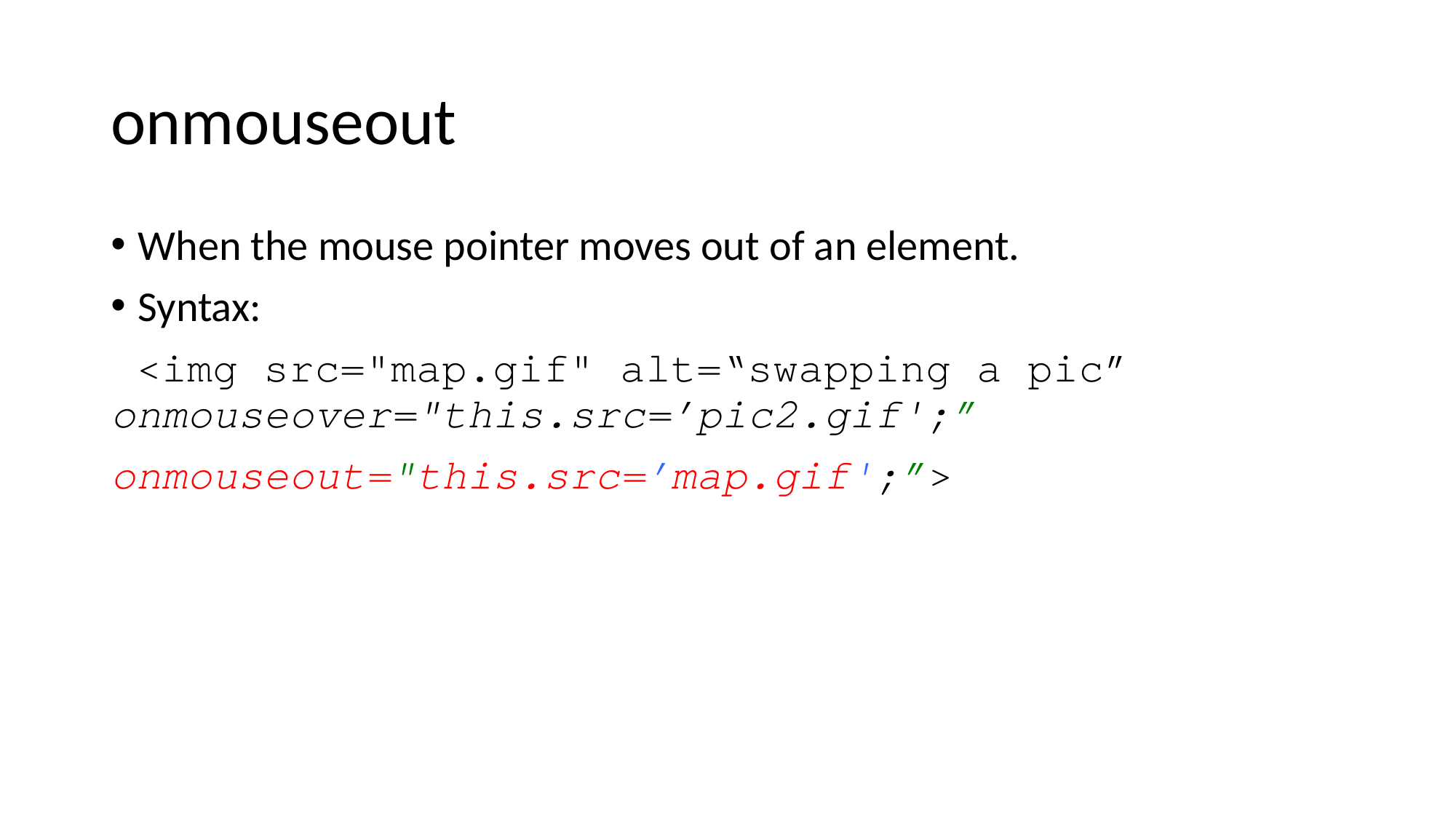

# onmouseout
When the mouse pointer moves out of an element.
Syntax:
 <img src="map.gif" alt=“swapping a pic”     onmouseover="this.src=’pic2.gif';”
onmouseout="this.src=’map.gif';”>